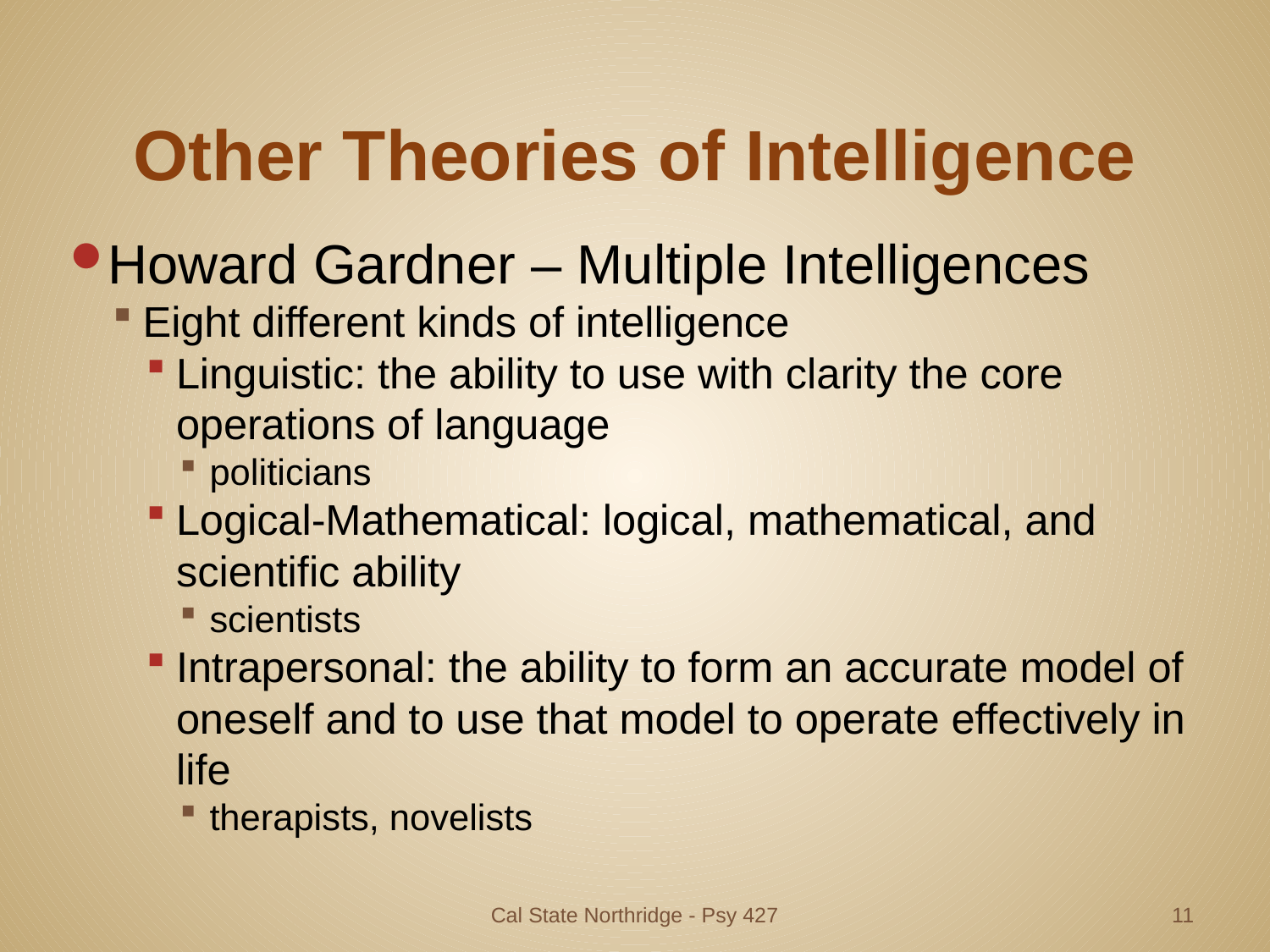

# Other Theories of Intelligence
Howard Gardner – Multiple Intelligences
Eight different kinds of intelligence
Linguistic: the ability to use with clarity the core operations of language
politicians
Logical-Mathematical: logical, mathematical, and scientific ability
scientists
Intrapersonal: the ability to form an accurate model of oneself and to use that model to operate effectively in life
therapists, novelists
Cal State Northridge - Psy 427
11